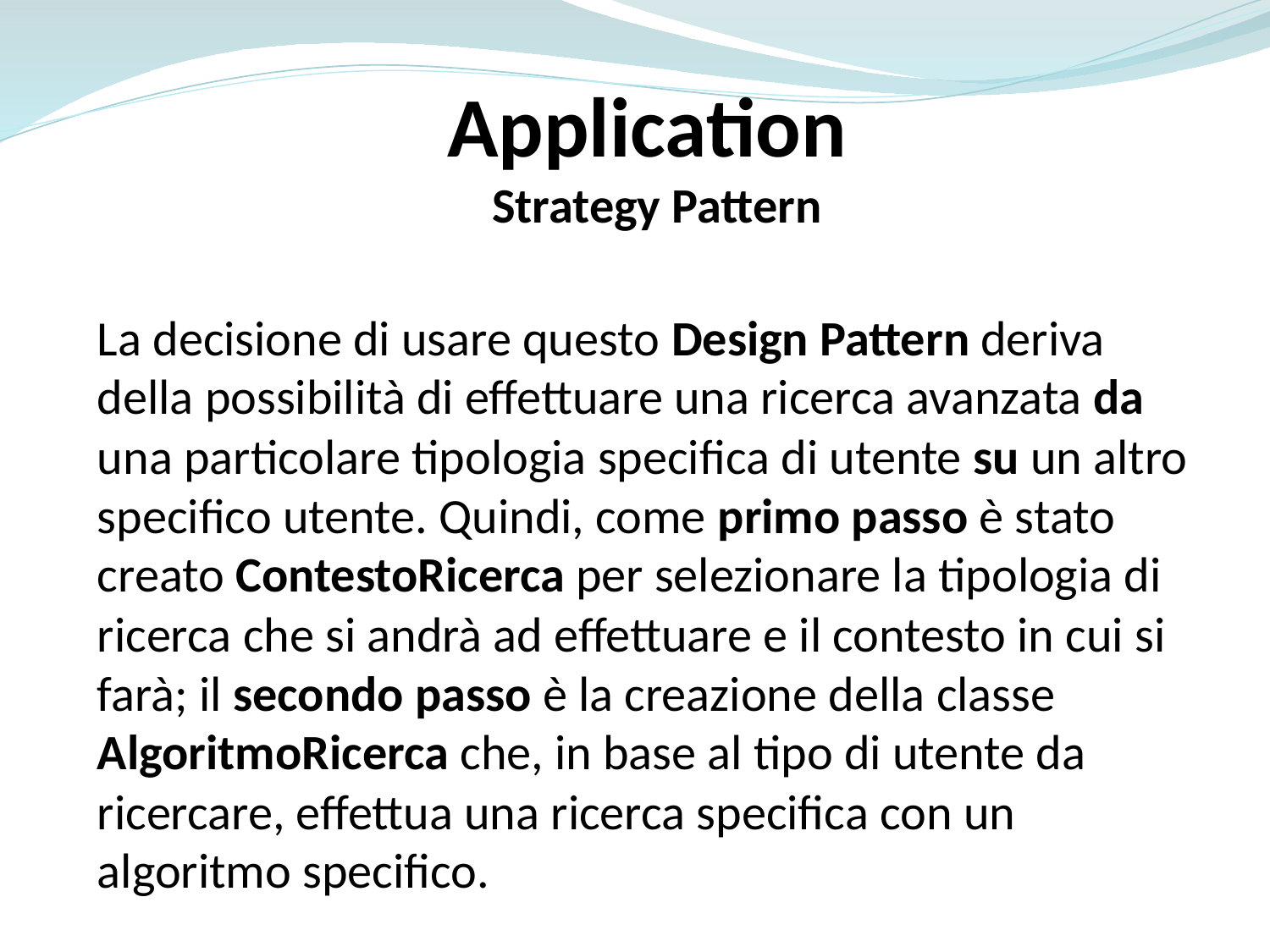

Application
Strategy Pattern

La decisione di usare questo Design Pattern deriva della possibilità di effettuare una ricerca avanzata da una particolare tipologia specifica di utente su un altro specifico utente. Quindi, come primo passo è stato creato ContestoRicerca per selezionare la tipologia di ricerca che si andrà ad effettuare e il contesto in cui si farà; il secondo passo è la creazione della classe AlgoritmoRicerca che, in base al tipo di utente da ricercare, effettua una ricerca specifica con un algoritmo specifico.